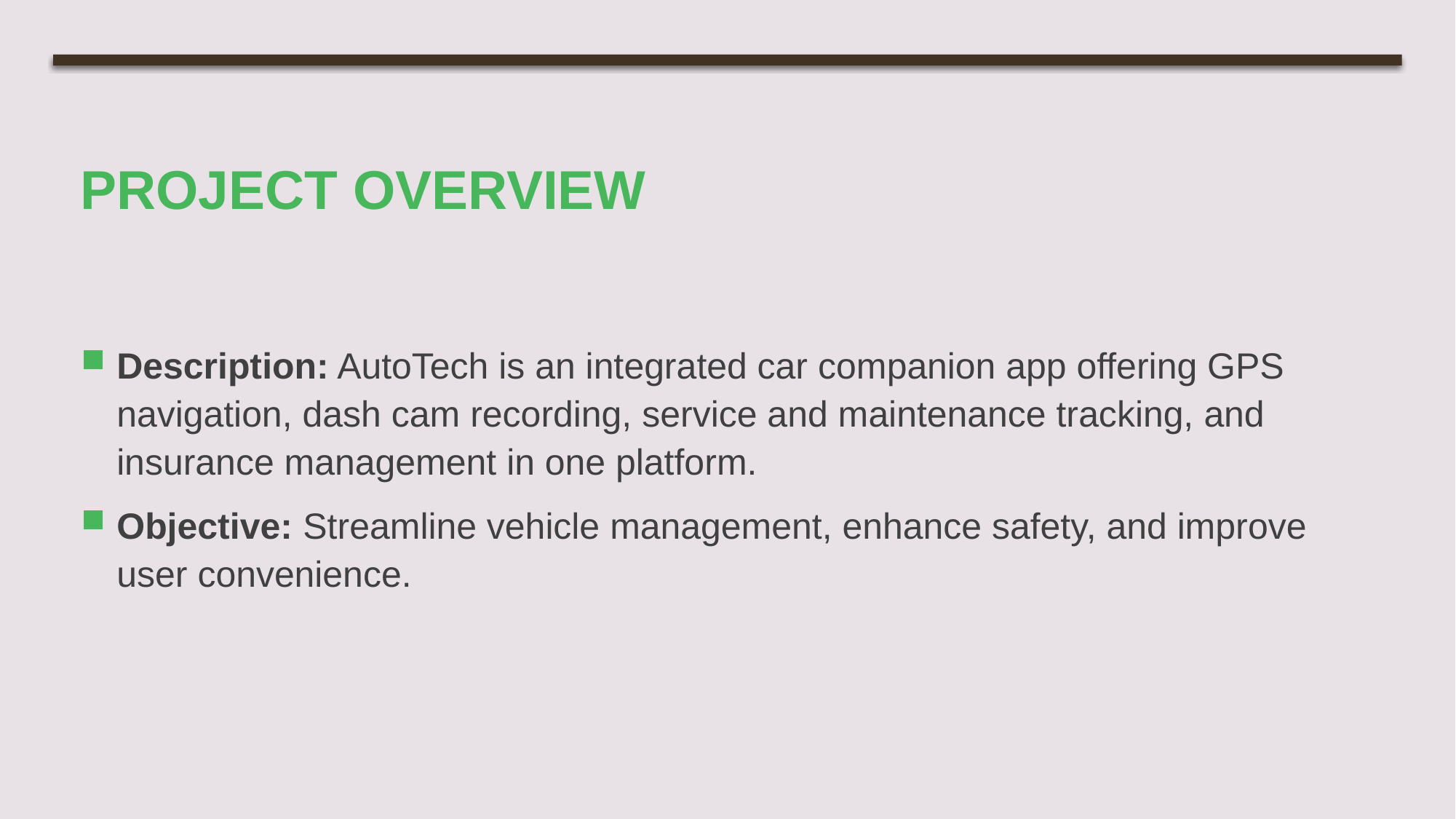

# Project overview
Description: AutoTech is an integrated car companion app offering GPS navigation, dash cam recording, service and maintenance tracking, and insurance management in one platform.
Objective: Streamline vehicle management, enhance safety, and improve user convenience.